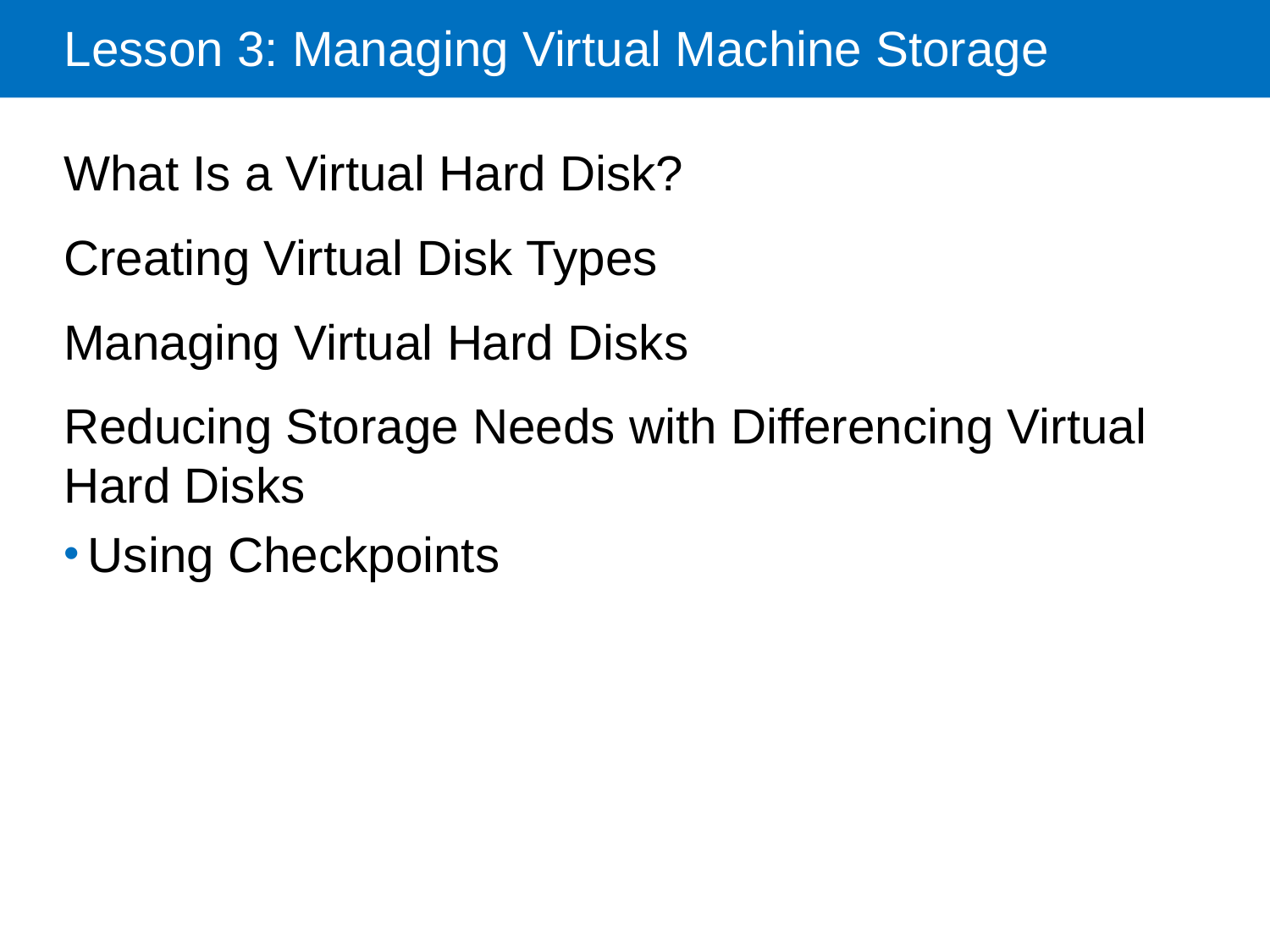

# Lesson 3: Managing Virtual Machine Storage
What Is a Virtual Hard Disk?
Creating Virtual Disk Types
Managing Virtual Hard Disks
Reducing Storage Needs with Differencing Virtual Hard Disks
Using Checkpoints